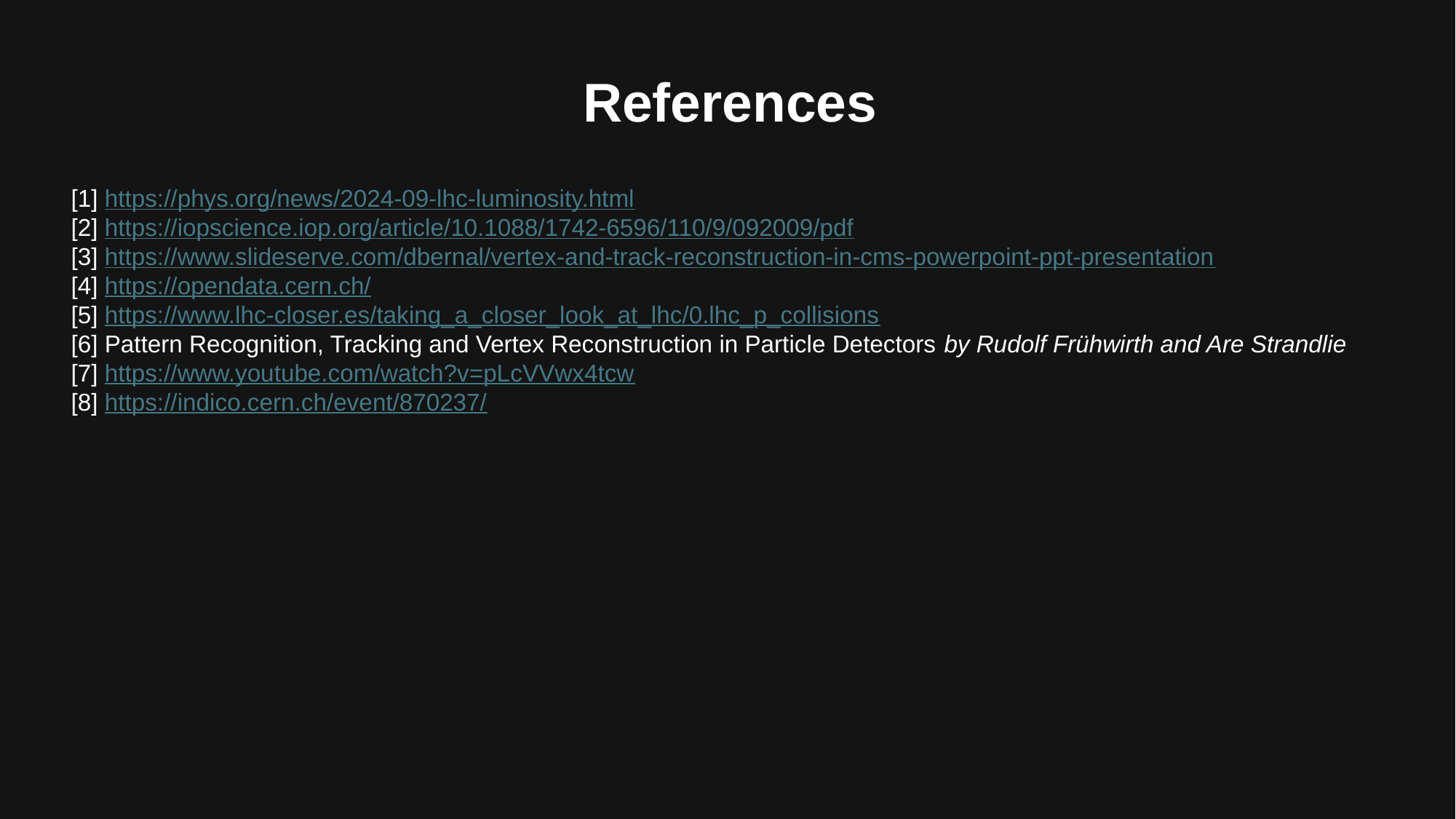

References
[1] https://phys.org/news/2024-09-lhc-luminosity.html
[2] https://iopscience.iop.org/article/10.1088/1742-6596/110/9/092009/pdf
[3] https://www.slideserve.com/dbernal/vertex-and-track-reconstruction-in-cms-powerpoint-ppt-presentation
[4] https://opendata.cern.ch/
[5] https://www.lhc-closer.es/taking_a_closer_look_at_lhc/0.lhc_p_collisions
[6] Pattern Recognition, Tracking and Vertex Reconstruction in Particle Detectors by Rudolf Frühwirth and Are Strandlie
[7] https://www.youtube.com/watch?v=pLcVVwx4tcw
[8] https://indico.cern.ch/event/870237/